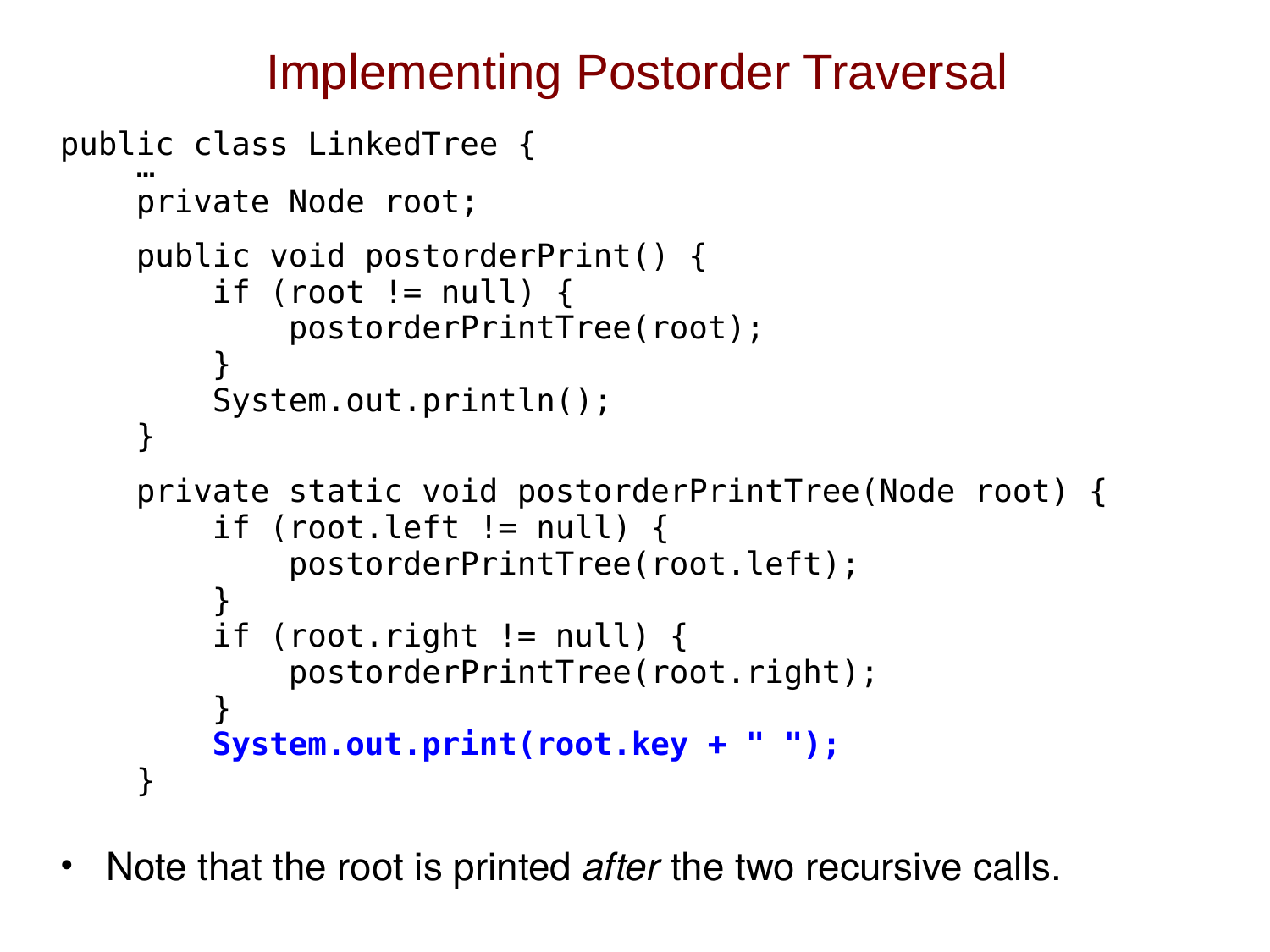

# Implementing Postorder Traversal
public class LinkedTree {
    …
    private Node root;

    public void postorderPrint() {
        if (root != null) {
            postorderPrintTree(root);
        }
        System.out.println();
    }

    private static void postorderPrintTree(Node root) {
        if (root.left != null) {
            postorderPrintTree(root.left);
        }
        if (root.right != null) {
            postorderPrintTree(root.right);
        }
        System.out.print(root.key + " ");
    }
Note that the root is printed after the two recursive calls.